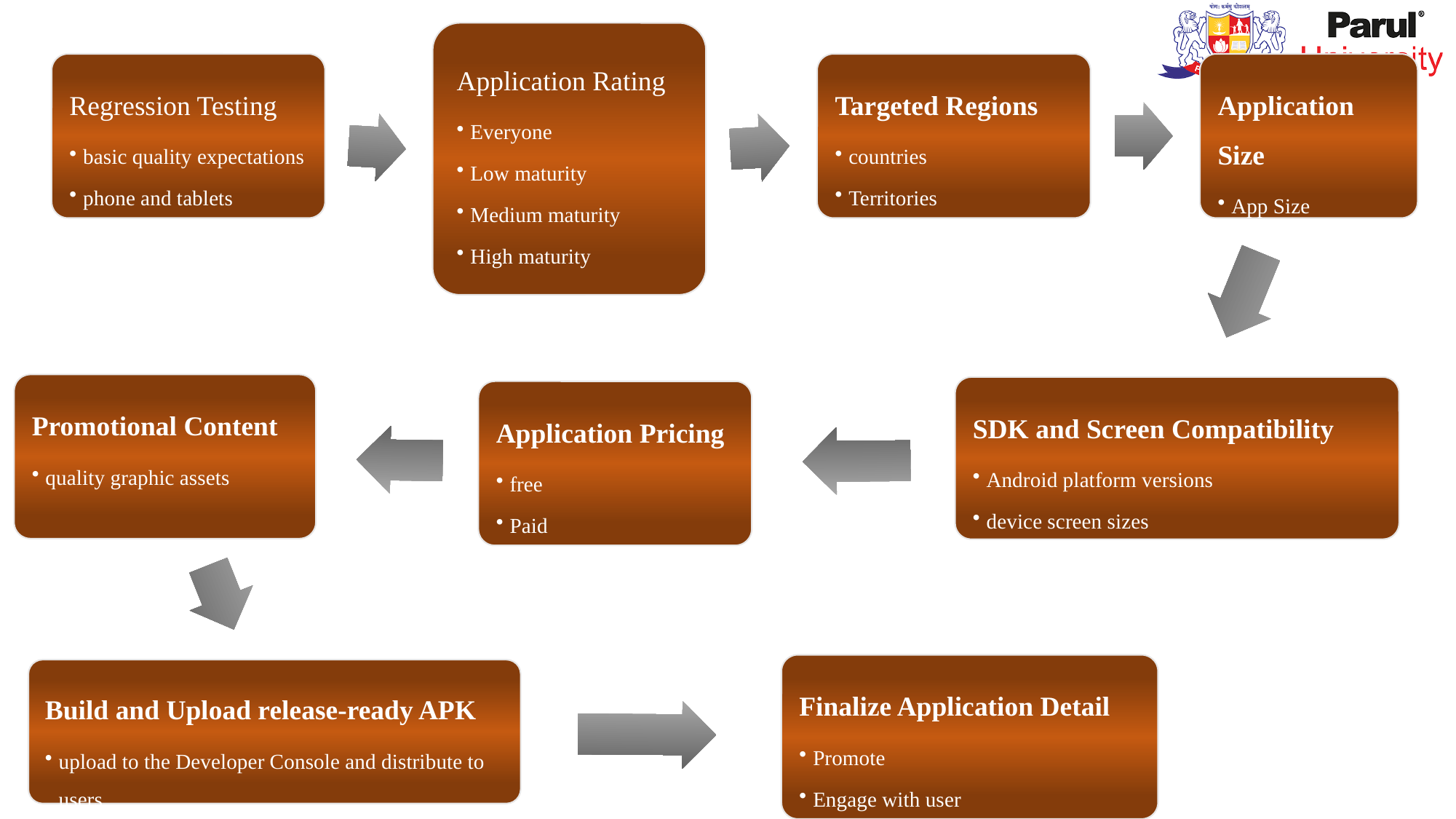

Regression Testing
basic quality expectations
phone and tablets

Application Rating
Everyone
Low maturity
Medium maturity
High maturity

Targeted Regions
countries
Territories

Application Size
App Size

SDK and Screen Compatibility
Android platform versions
device screen sizes

Application Pricing
free
Paid

Promotional Content
quality graphic assets

Build and Upload release-ready APK
upload to the Developer Console and distribute to users

Finalize Application Detail
Promote
Engage with user